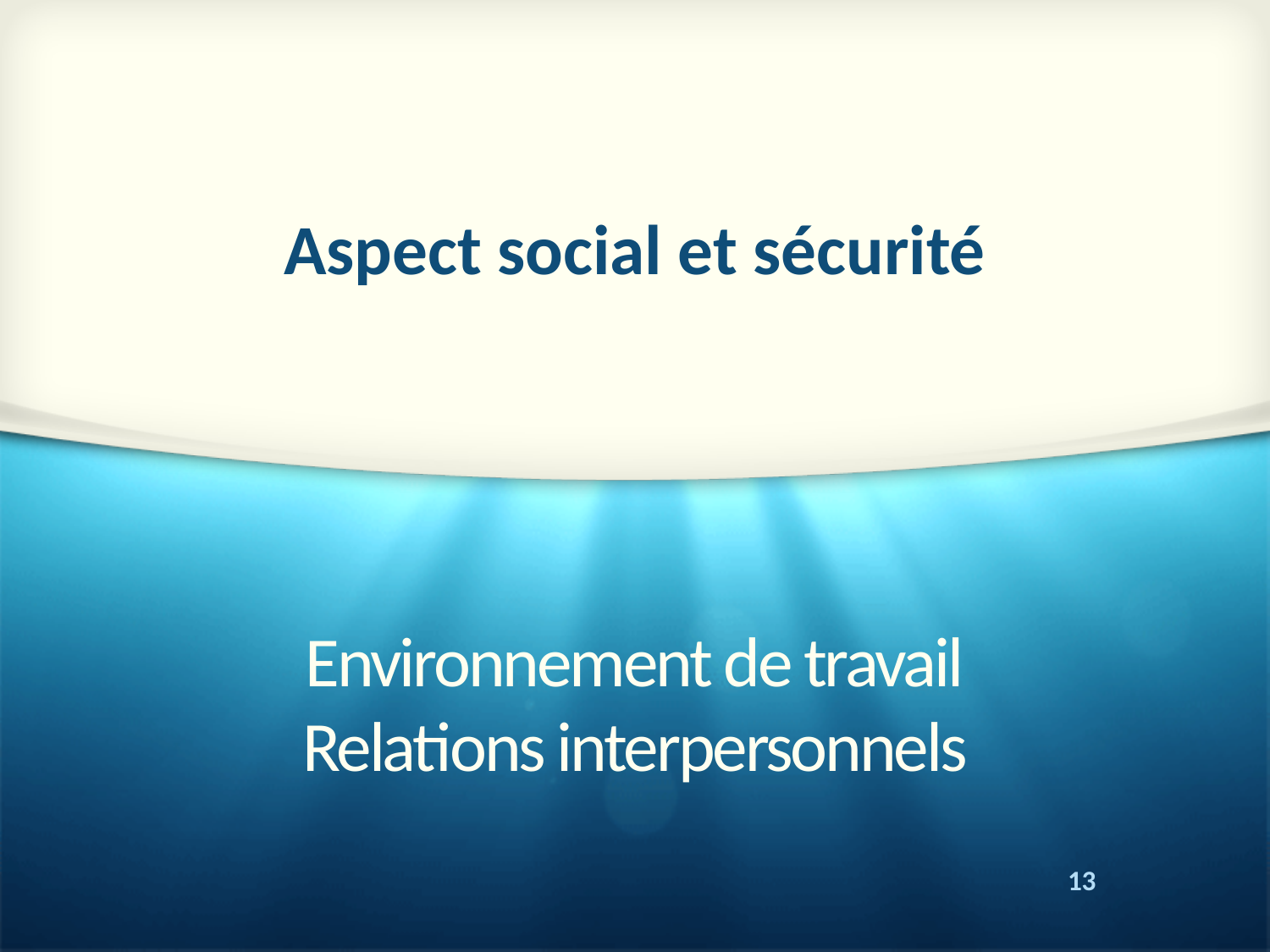

Aspect social et sécurité
# Environnement de travail Relations interpersonnels